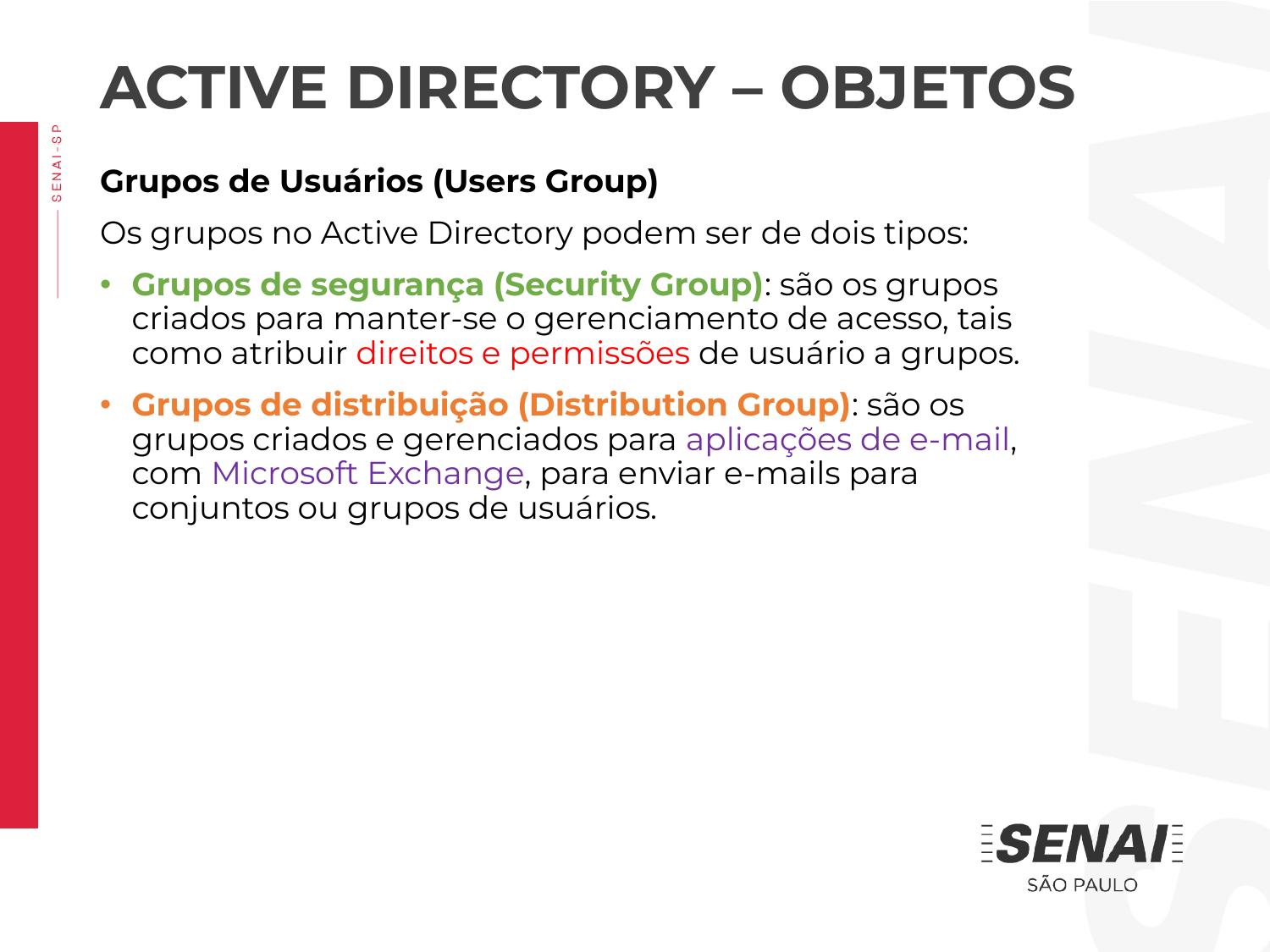

ACTIVE DIRECTORY – OBJETOS
Grupos de Usuários (Users Group)
Os grupos no Active Directory podem ser de dois tipos:
Grupos de segurança (Security Group): são os grupos criados para manter-se o gerenciamento de acesso, tais como atribuir direitos e permissões de usuário a grupos.
Grupos de distribuição (Distribution Group): são os grupos criados e gerenciados para aplicações de e-mail, com Microsoft Exchange, para enviar e-mails para conjuntos ou grupos de usuários.